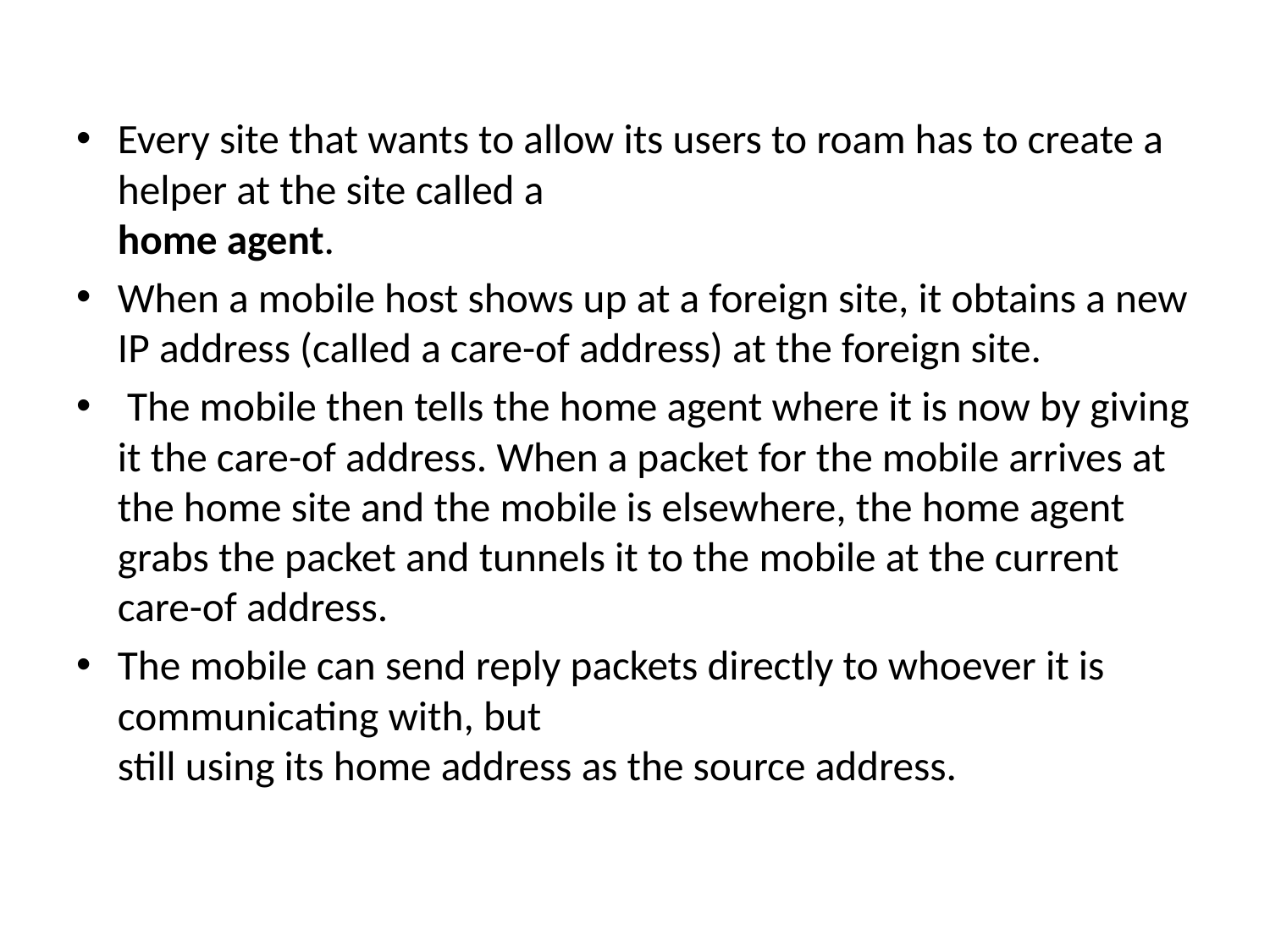

Every site that wants to allow its users to roam has to create a helper at the site called a
home agent.
When a mobile host shows up at a foreign site, it obtains a new IP address (called a care-of address) at the foreign site.
 The mobile then tells the home agent where it is now by giving it the care-of address. When a packet for the mobile arrives at the home site and the mobile is elsewhere, the home agent grabs the packet and tunnels it to the mobile at the current care-of address.
The mobile can send reply packets directly to whoever it is communicating with, but
still using its home address as the source address.